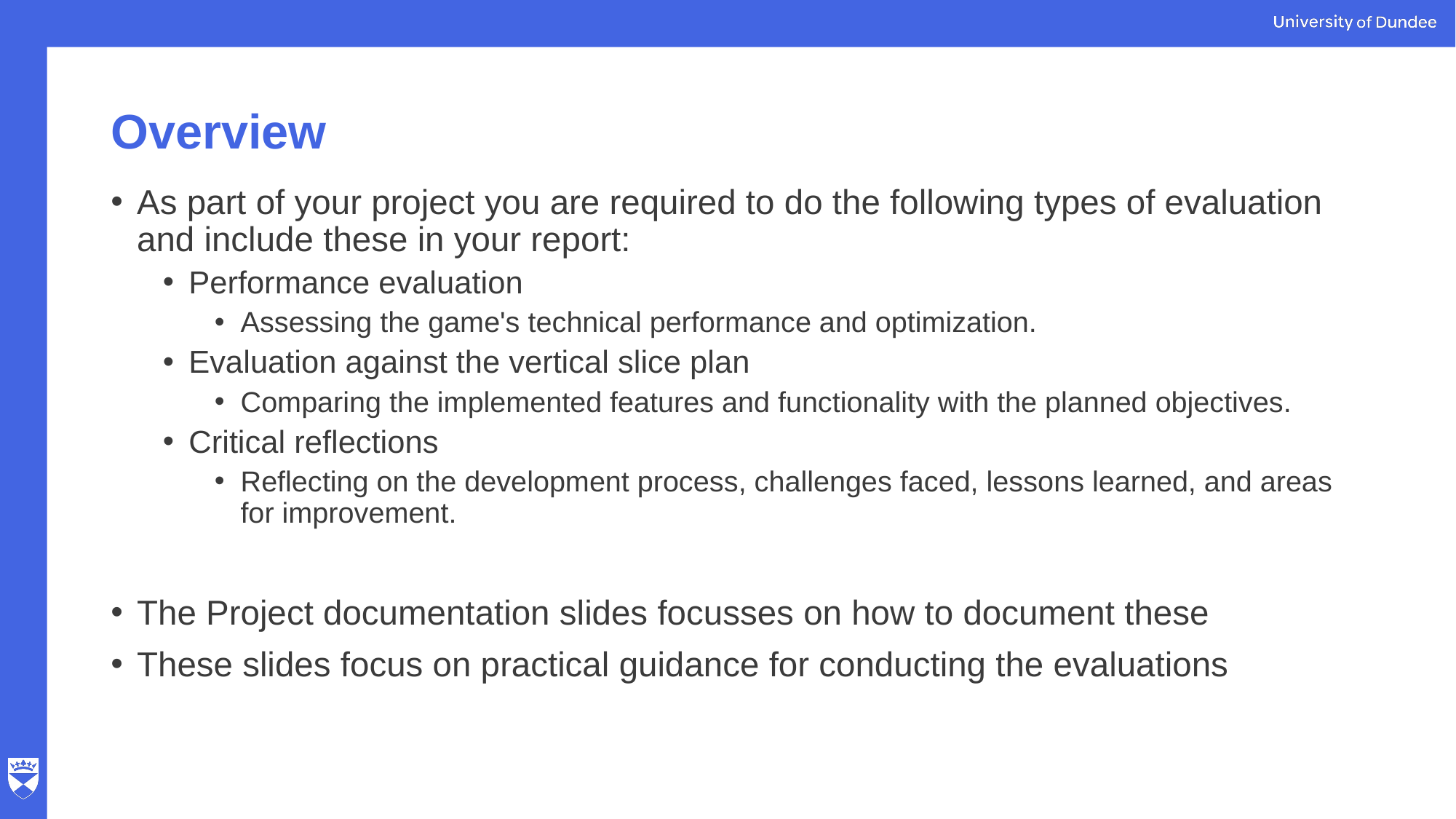

# Overview
As part of your project you are required to do the following types of evaluation and include these in your report:
Performance evaluation
Assessing the game's technical performance and optimization.
Evaluation against the vertical slice plan
Comparing the implemented features and functionality with the planned objectives.
Critical reflections
Reflecting on the development process, challenges faced, lessons learned, and areas for improvement.

The Project documentation slides focusses on how to document these
These slides focus on practical guidance for conducting the evaluations